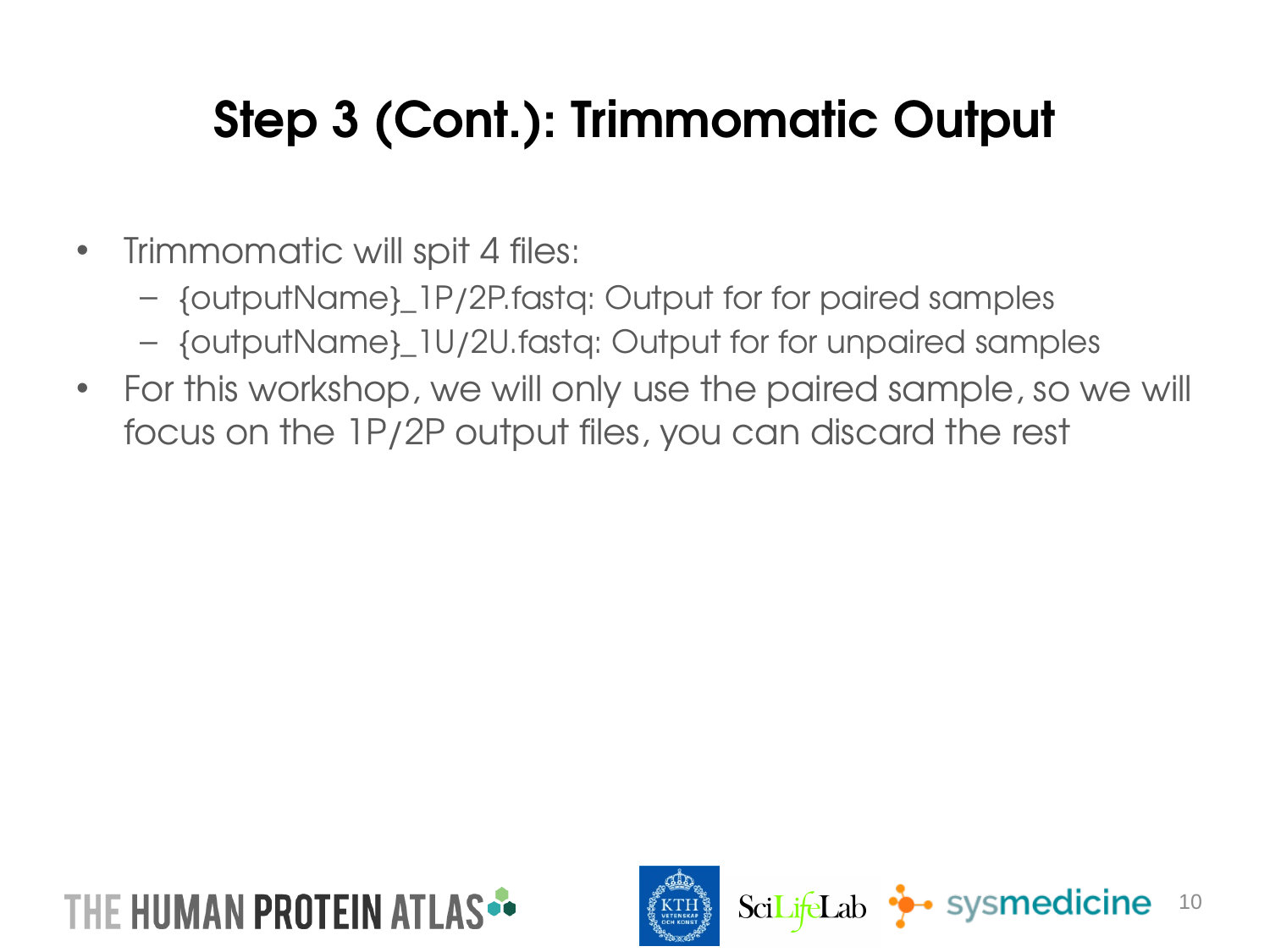

# Step 3 (Cont.): Trimmomatic Output
Trimmomatic will spit 4 files:
{outputName}_1P/2P.fastq: Output for for paired samples
{outputName}_1U/2U.fastq: Output for for unpaired samples
For this workshop, we will only use the paired sample, so we will focus on the 1P/2P output files, you can discard the rest

10